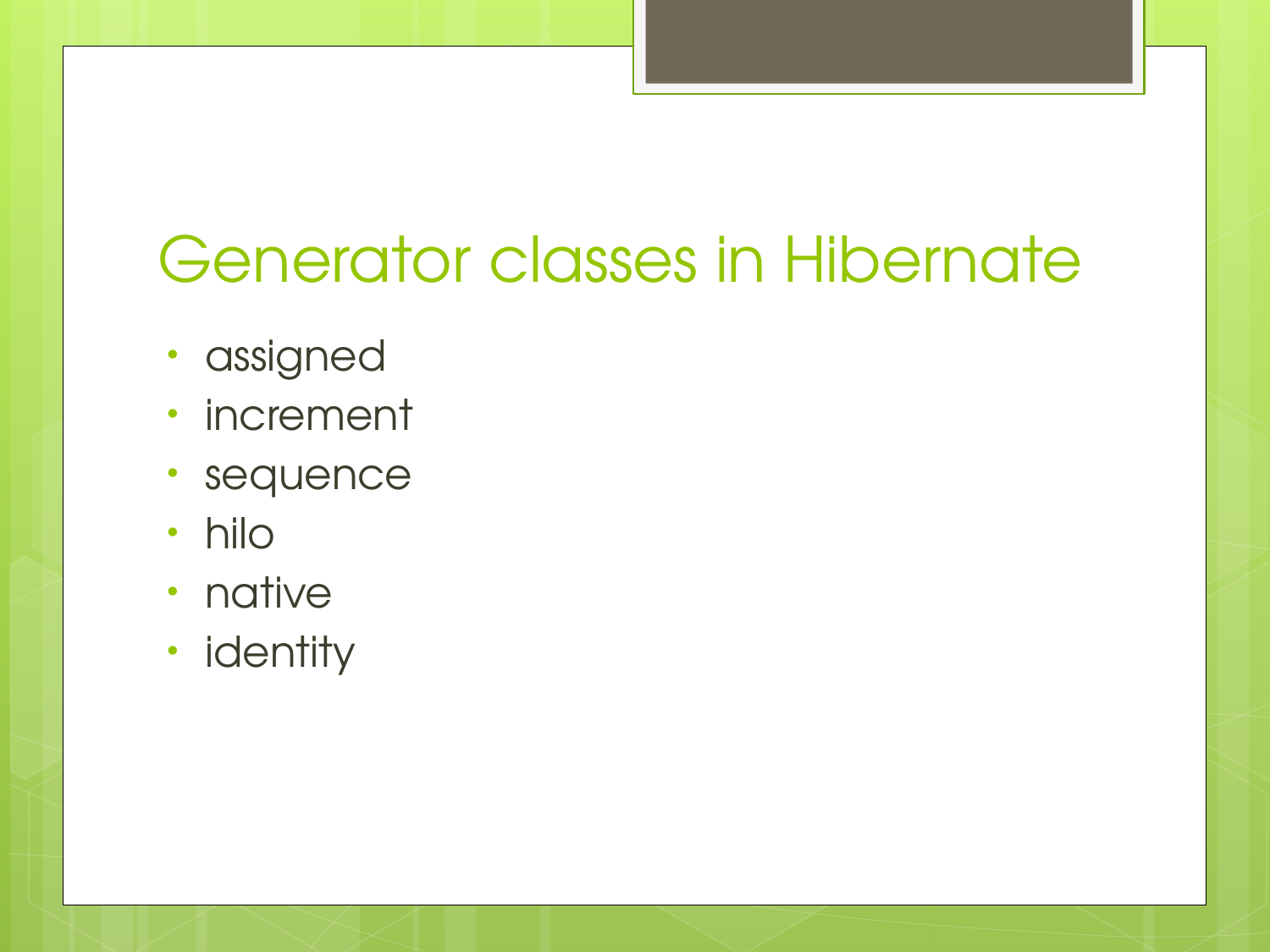

# Generator classes in Hibernate
assigned
increment
sequence
hilo
native
identity